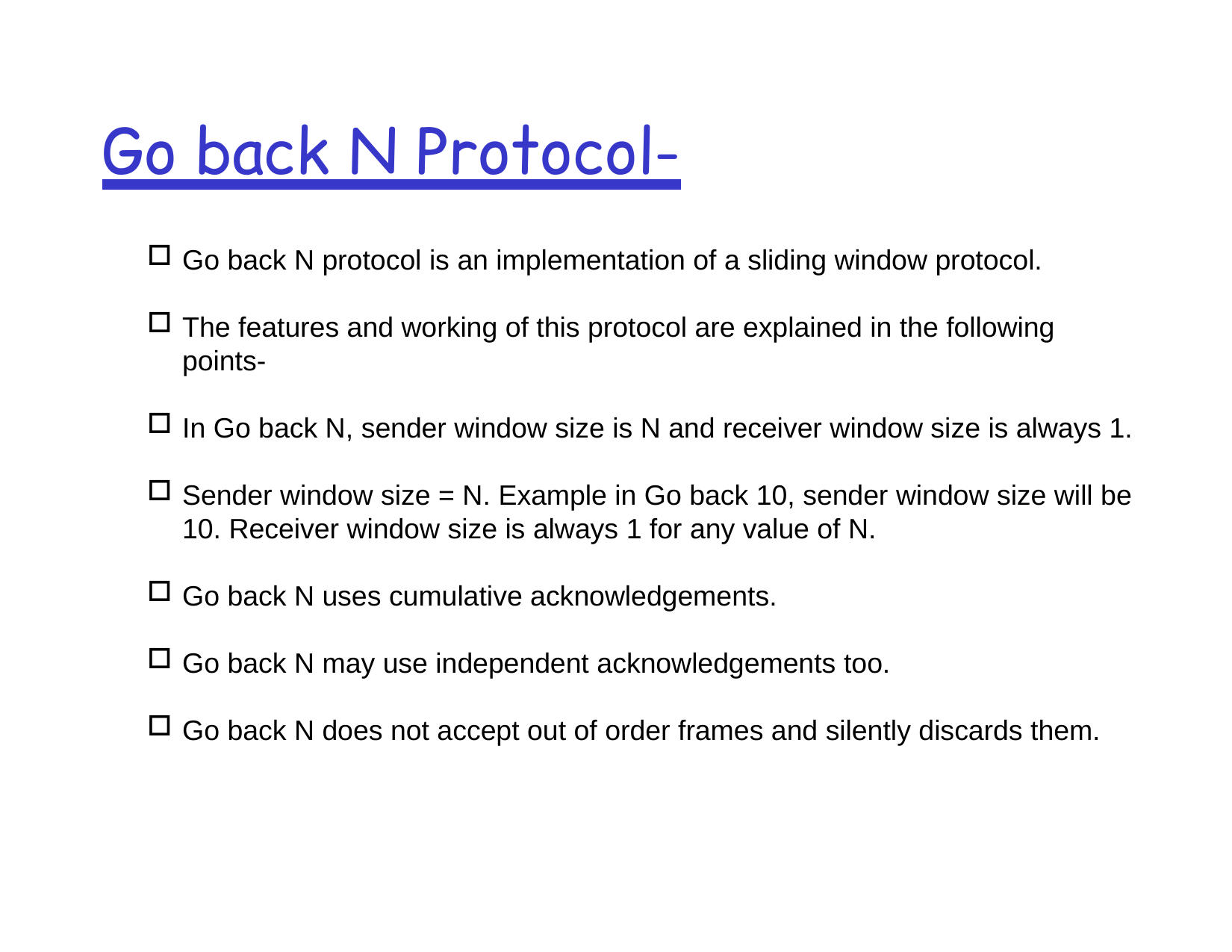

# Go back N Protocol-
Go back N protocol is an implementation of a sliding window protocol.

The features and working of this protocol are explained in the following points-

In Go back N, sender window size is N and receiver window size is always 1.

Sender window size = N. Example in Go back 10, sender window size will be 10. Receiver window size is always 1 for any value of N.

Go back N uses cumulative acknowledgements.

Go back N may use independent acknowledgements too.

Go back N does not accept out of order frames and silently discards them.